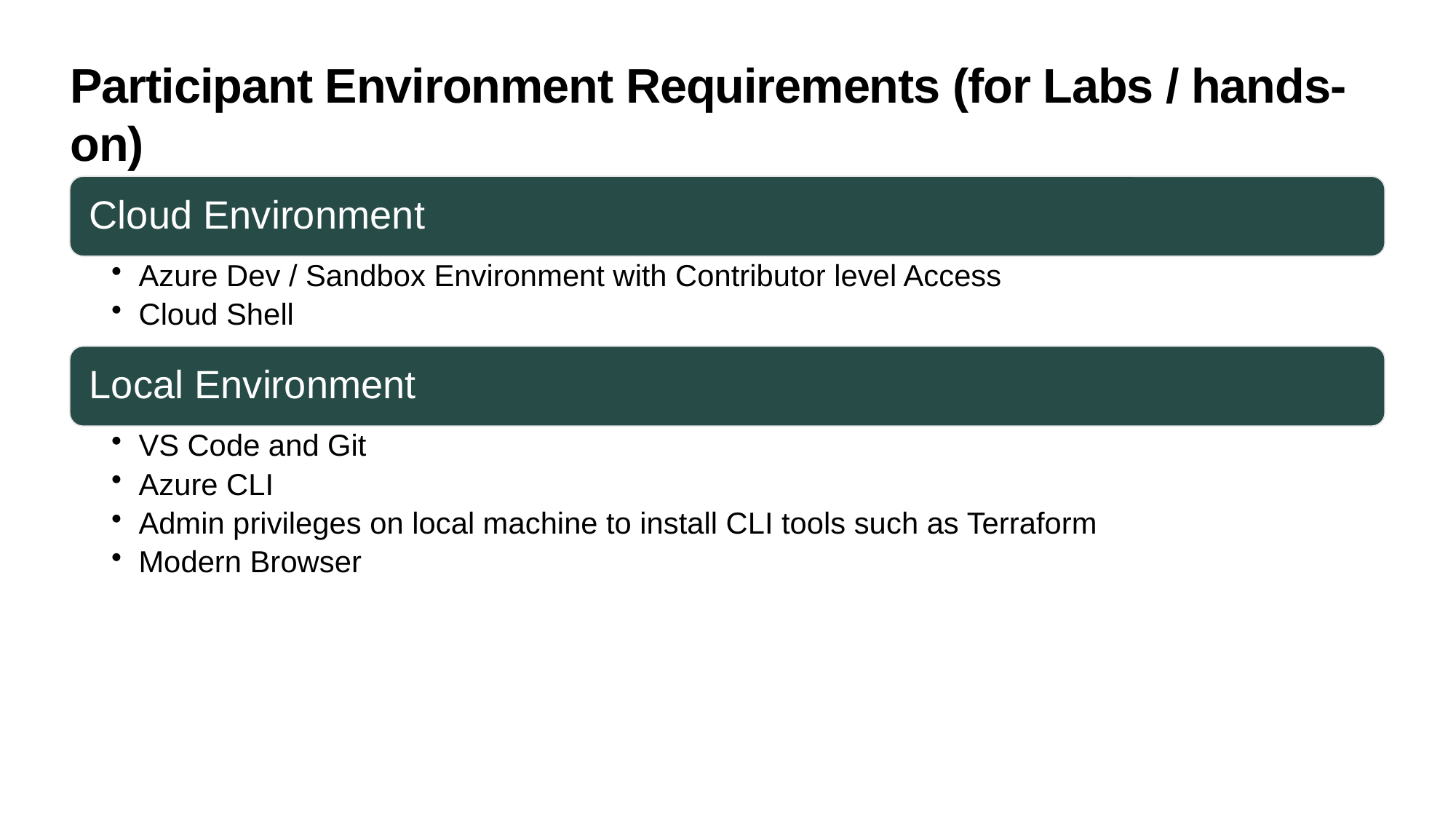

# Participant Environment Requirements (for Labs / hands-on)
Cloud Environment
Azure Dev / Sandbox Environment with Contributor level Access
Cloud Shell
Local Environment
VS Code and Git
Azure CLI
Admin privileges on local machine to install CLI tools such as Terraform
Modern Browser